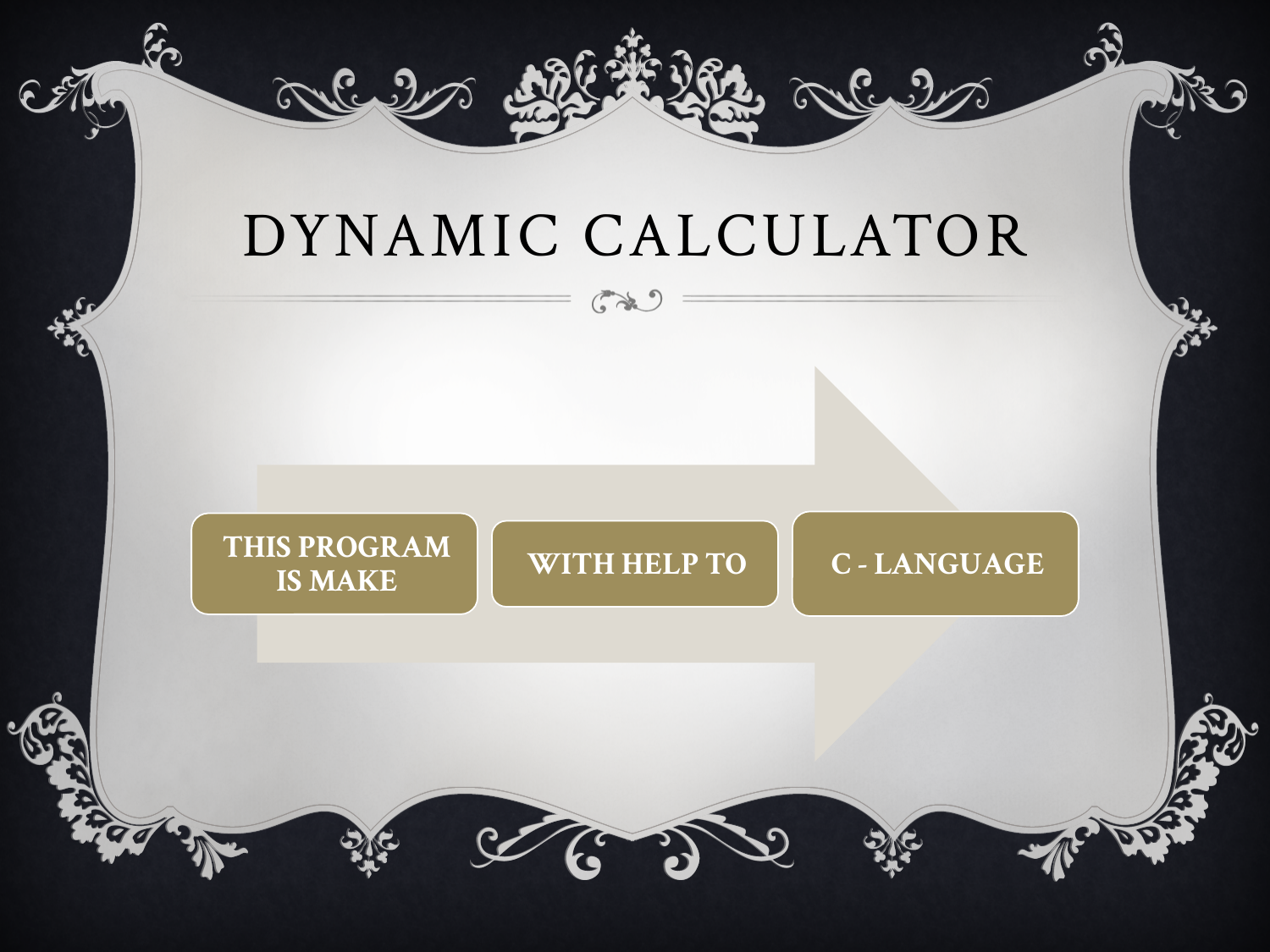

# Dynamic calculator
THIS PROGRAM IS MAKE
WITH HELP TO
C - LANGUAGE